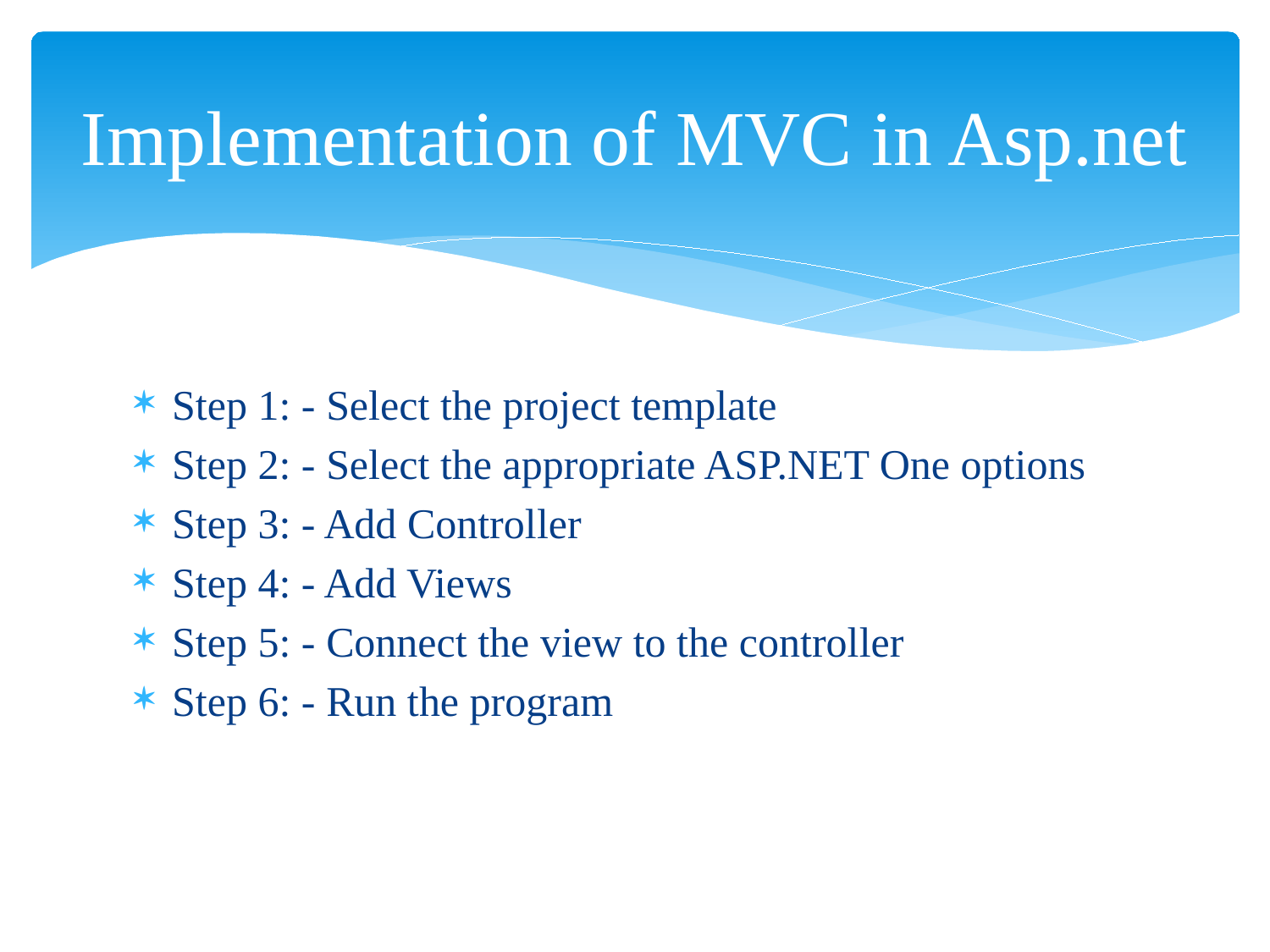

# Implementation of MVC in Asp.net
Step 1: - Select the project template
Step 2: - Select the appropriate ASP.NET One options
Step 3: - Add Controller
Step 4: - Add Views
Step 5: - Connect the view to the controller
Step 6: - Run the program